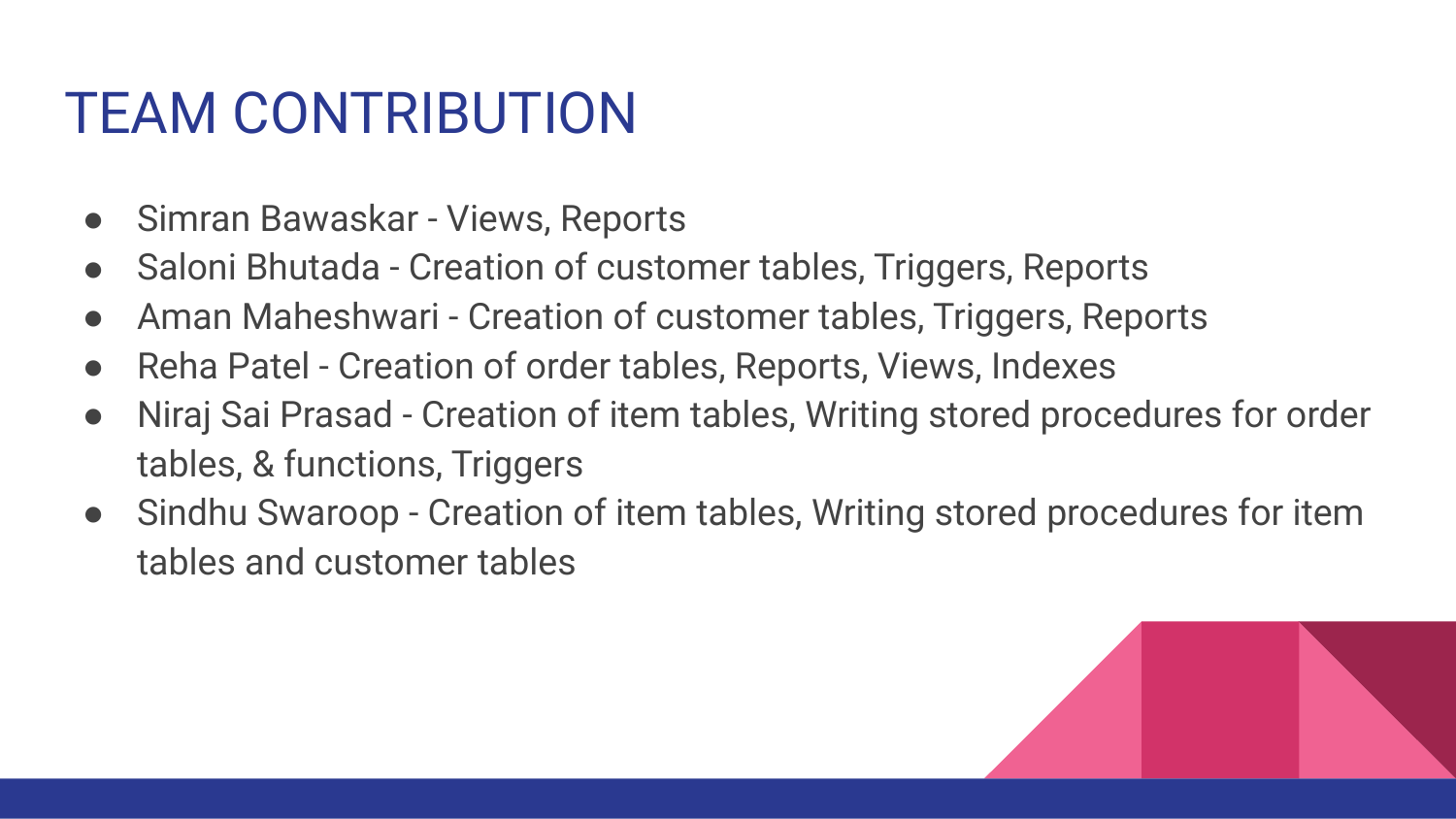

# TEAM CONTRIBUTION
Simran Bawaskar - Views, Reports
Saloni Bhutada - Creation of customer tables, Triggers, Reports
Aman Maheshwari - Creation of customer tables, Triggers, Reports
Reha Patel - Creation of order tables, Reports, Views, Indexes
Niraj Sai Prasad - Creation of item tables, Writing stored procedures for order tables, & functions, Triggers
Sindhu Swaroop - Creation of item tables, Writing stored procedures for item tables and customer tables